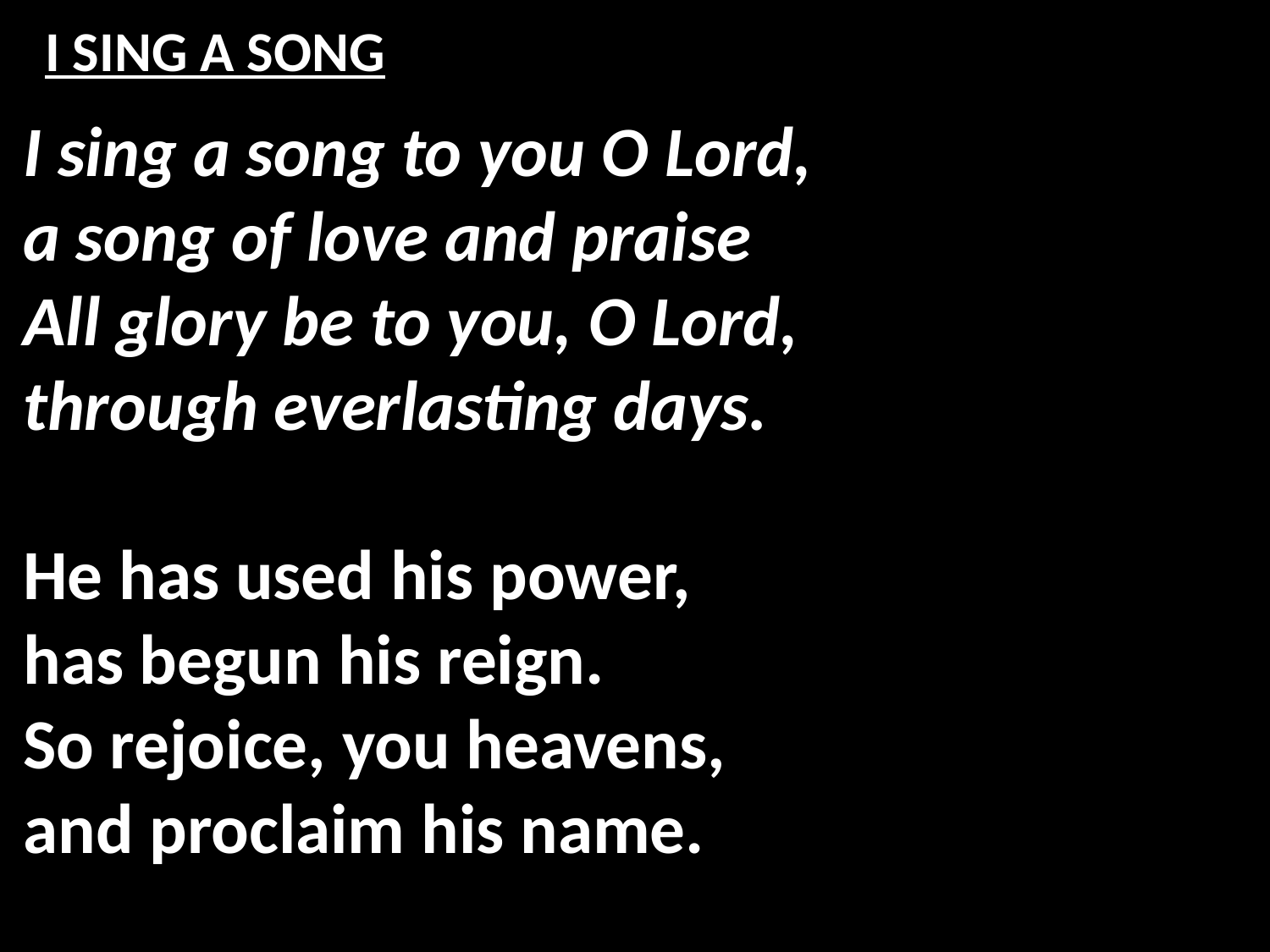

# I SING A SONG
I sing a song to you O Lord,
a song of love and praise
All glory be to you, O Lord,
through everlasting days.

He has used his power,
has begun his reign.
So rejoice, you heavens,
and proclaim his name.